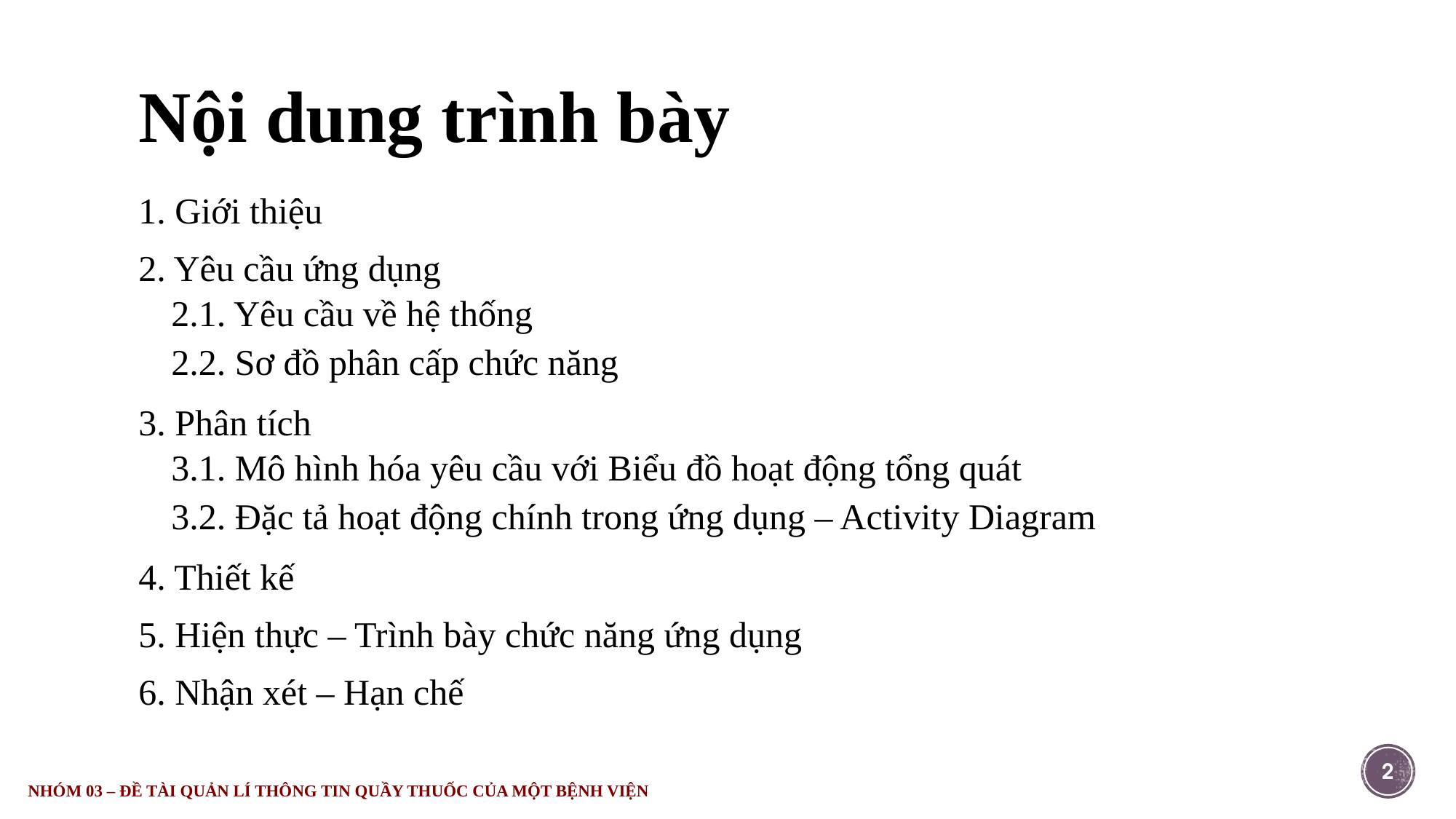

# Nội dung trình bày
1. Giới thiệu
2. Yêu cầu ứng dụng
2.1. Yêu cầu về hệ thống
2.2. Sơ đồ phân cấp chức năng
3. Phân tích
3.1. Mô hình hóa yêu cầu với Biểu đồ hoạt động tổng quát
3.2. Đặc tả hoạt động chính trong ứng dụng – Activity Diagram
4. Thiết kế
5. Hiện thực – Trình bày chức năng ứng dụng
6. Nhận xét – Hạn chế
2
NHÓM 03 – ĐỀ TÀI QUẢN LÍ THÔNG TIN QUẦY THUỐC CỦA MỘT BỆNH VIỆN